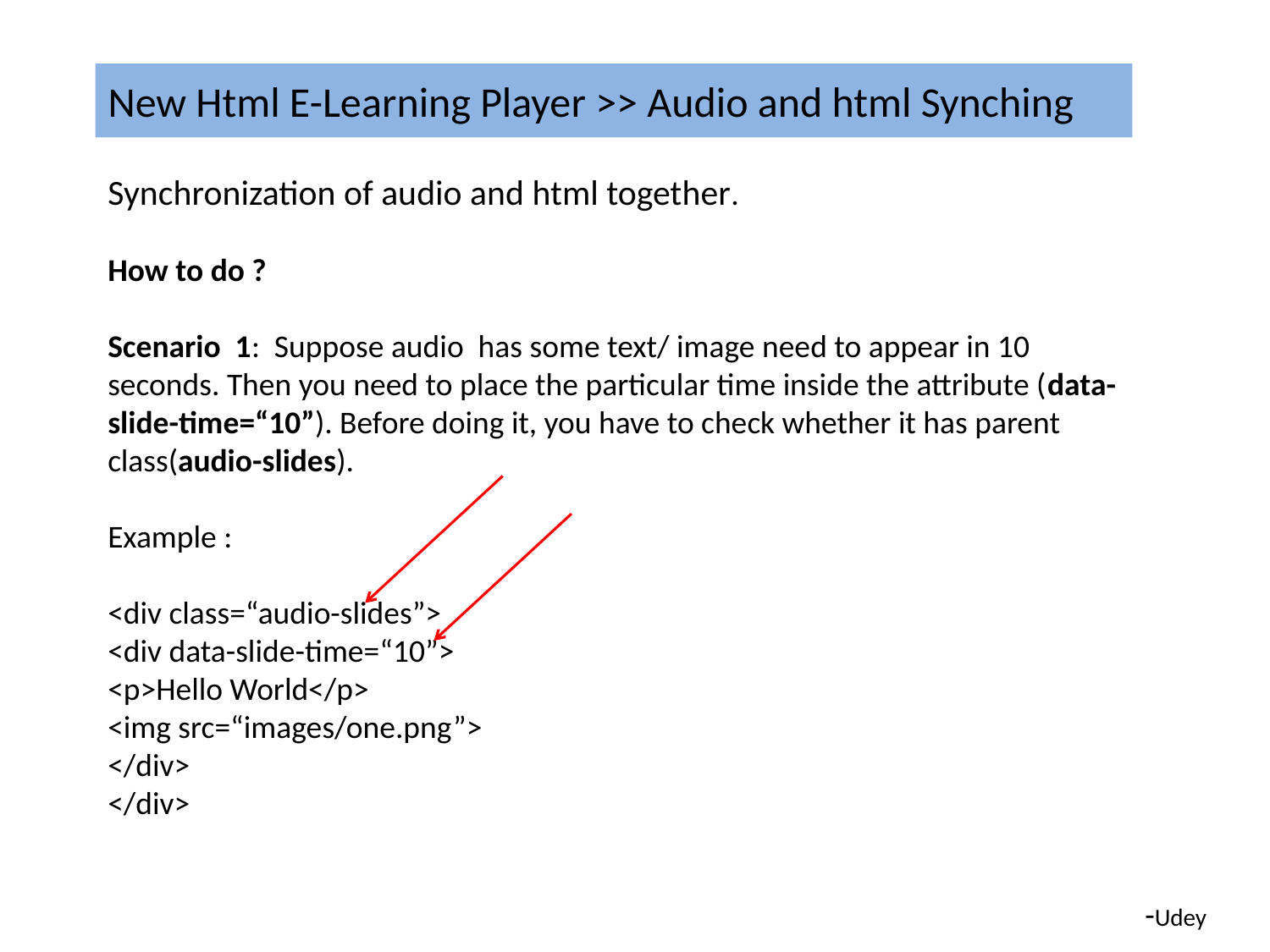

# New Html E-Learning Player >> Audio and html Synching
Synchronization of audio and html together.

How to do ?

Scenario  1:  Suppose audio  has some text/ image need to appear in 10 seconds. Then you need to place the particular time inside the attribute (data-slide-time=“10”). Before doing it, you have to check whether it has parent class(audio-slides).

Example :

<div class=“audio-slides”>
<div data-slide-time=“10”>
<p>Hello World</p>
<img src=“images/one.png”>
</div>
</div>

-Udey